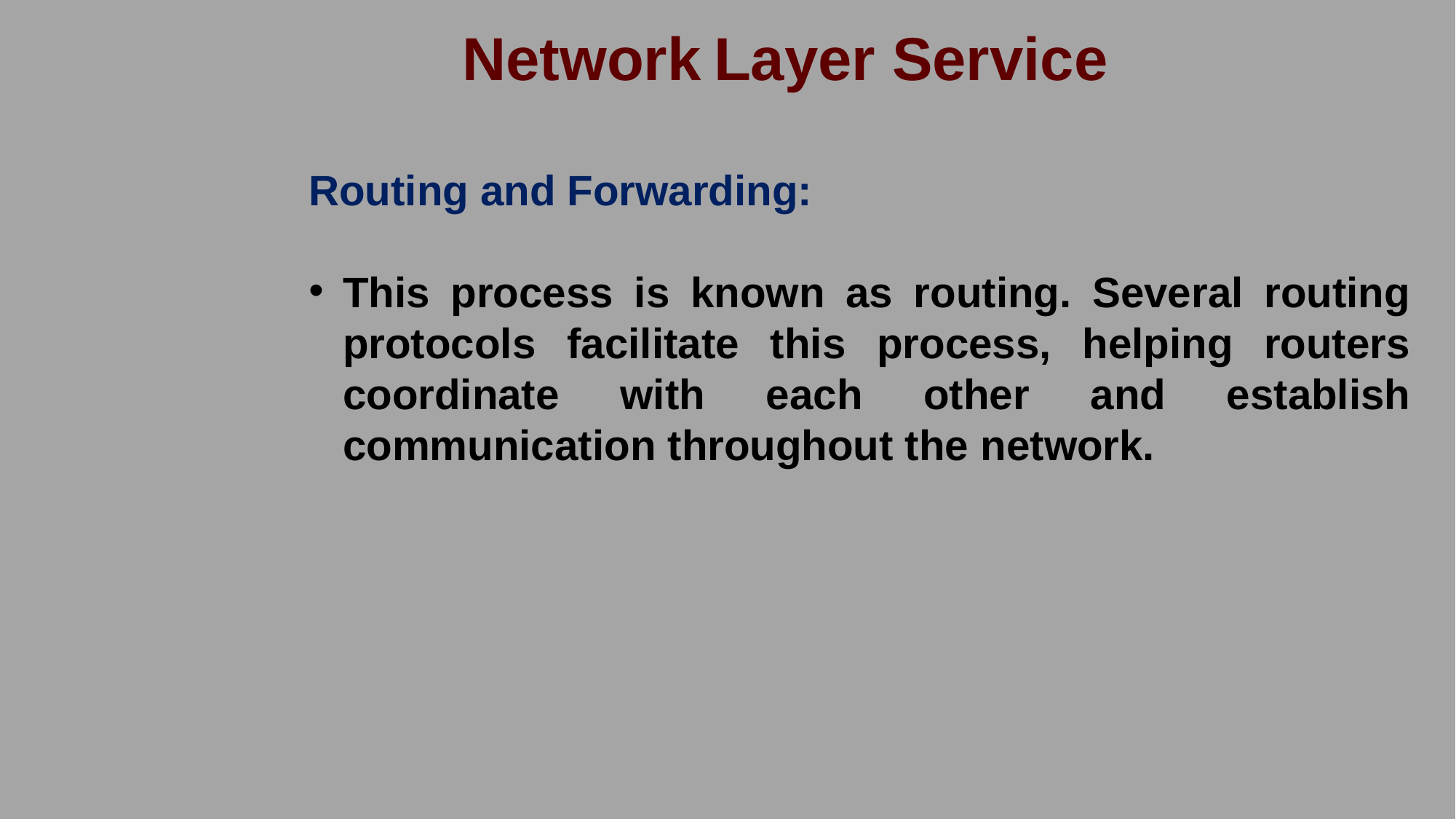

Network Layer Service
Routing and Forwarding:

This process is known as routing. Several routing protocols facilitate this process, helping routers coordinate with each other and establish communication throughout the network.